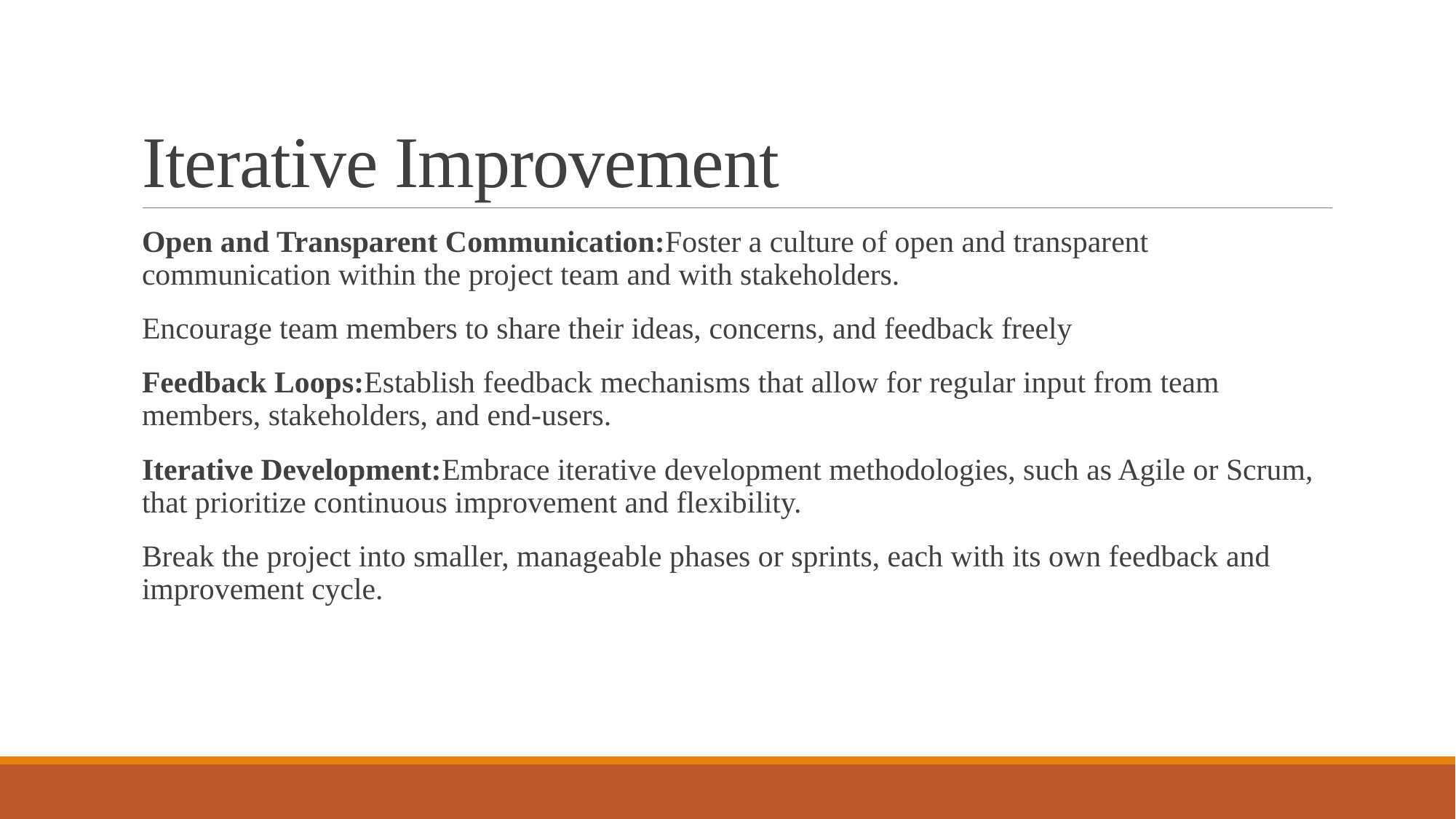

# Iterative Improvement
Open and Transparent Communication:Foster a culture of open and transparent communication within the project team and with stakeholders.
Encourage team members to share their ideas, concerns, and feedback freely
Feedback Loops:Establish feedback mechanisms that allow for regular input from team members, stakeholders, and end-users.
Iterative Development:Embrace iterative development methodologies, such as Agile or Scrum, that prioritize continuous improvement and flexibility.
Break the project into smaller, manageable phases or sprints, each with its own feedback and improvement cycle.